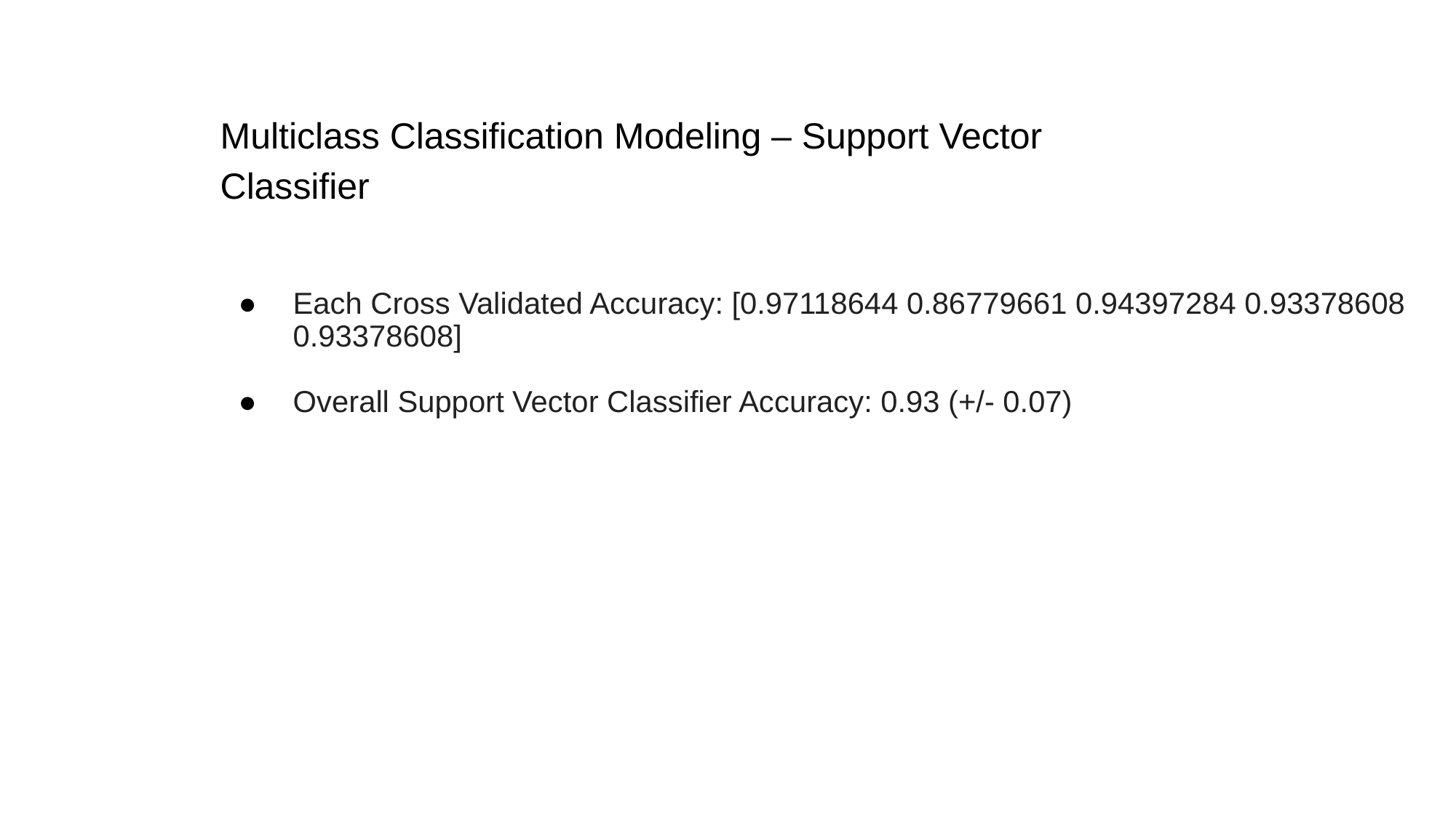

Multiclass Classification Modeling – Support Vector Classifier
Each Cross Validated Accuracy: [0.97118644 0.86779661 0.94397284 0.93378608 0.93378608]

Overall Support Vector Classifier Accuracy: 0.93 (+/- 0.07)